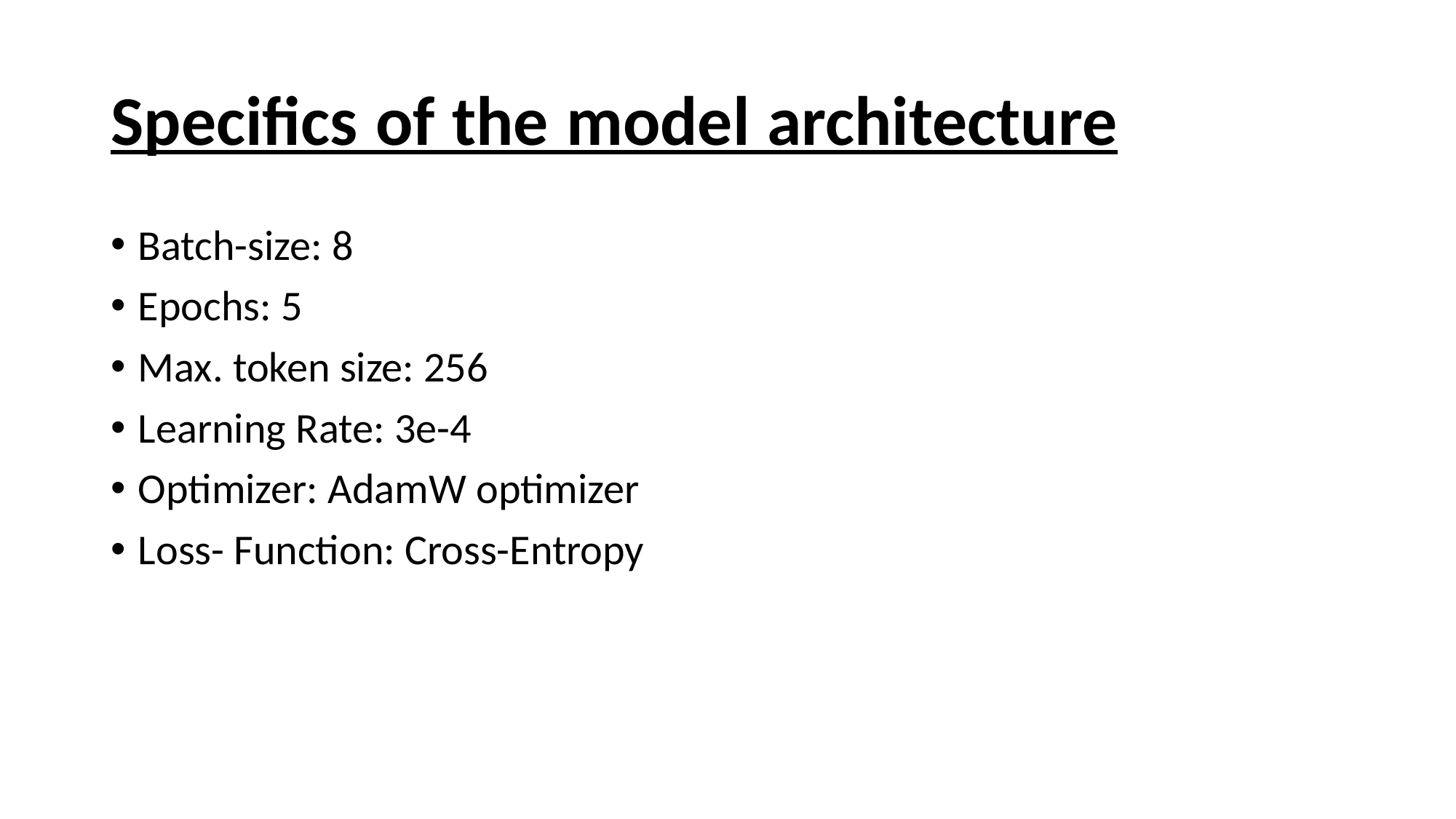

# Specifics of the model architecture
Batch-size: 8
Epochs: 5
Max. token size: 256
Learning Rate: 3e-4
Optimizer: AdamW optimizer
Loss- Function: Cross-Entropy